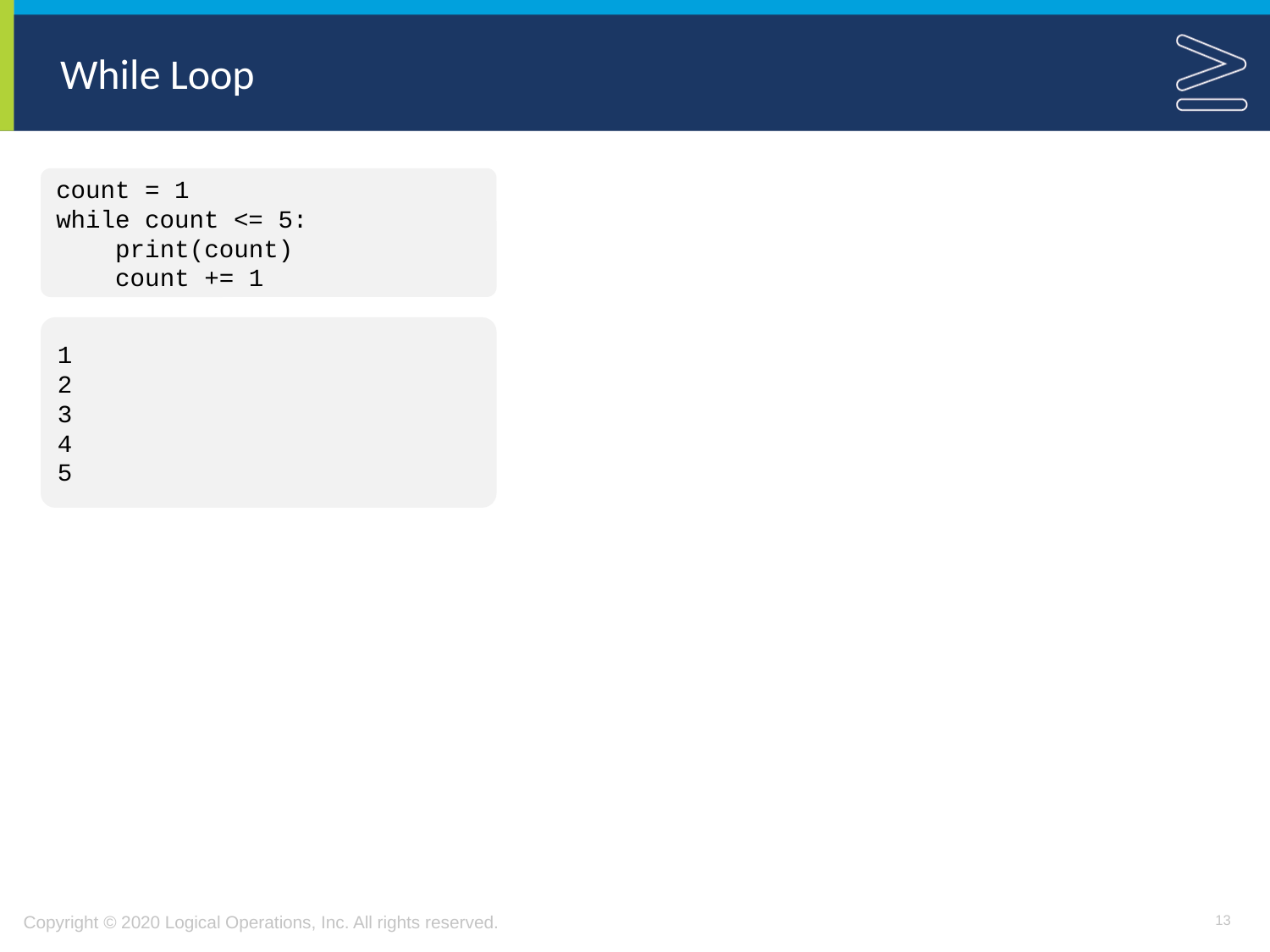

# While Loop
count = 1
while count <= 5:
    print(count)
    count += 1
1
2
3
4
5
13